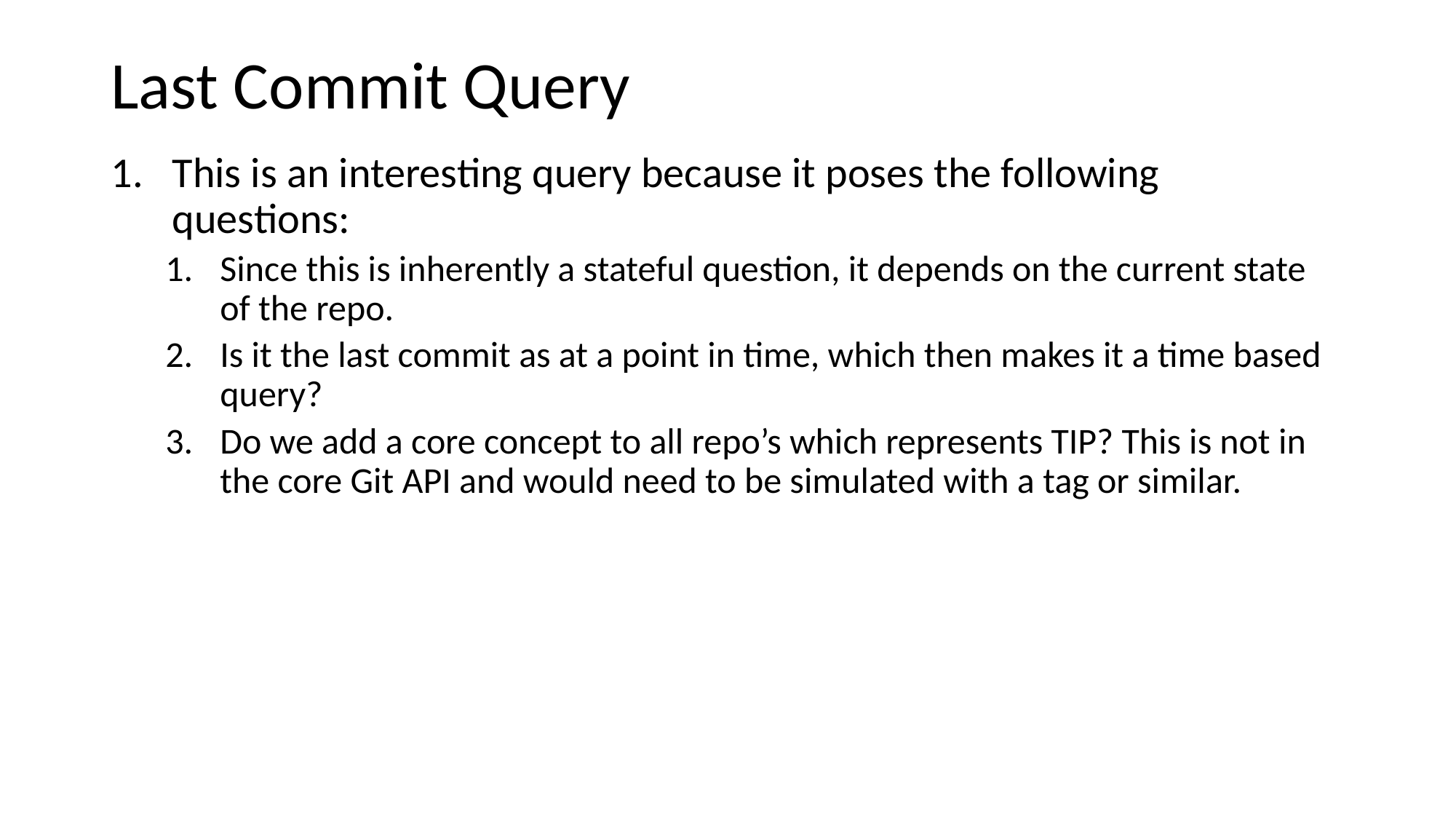

# Last Commit Query
This is an interesting query because it poses the following questions:
Since this is inherently a stateful question, it depends on the current state of the repo.
Is it the last commit as at a point in time, which then makes it a time based query?
Do we add a core concept to all repo’s which represents TIP? This is not in the core Git API and would need to be simulated with a tag or similar.